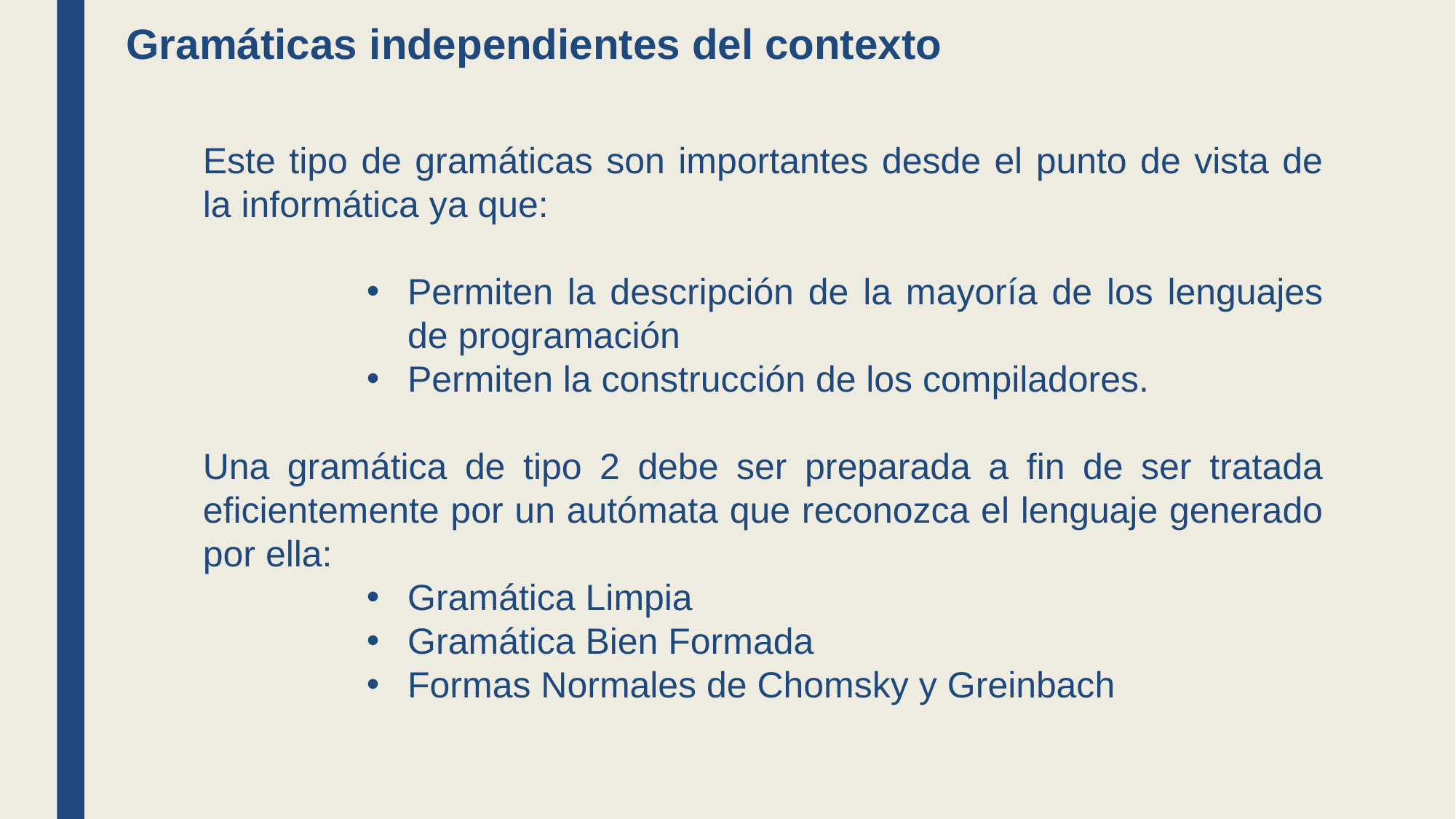

Gramáticas independientes del contexto
Este tipo de gramáticas son importantes desde el punto de vista de la informática ya que:

Permiten la descripción de la mayoría de los lenguajes de programación
Permiten la construcción de los compiladores.

Una gramática de tipo 2 debe ser preparada a fin de ser tratada eficientemente por un autómata que reconozca el lenguaje generado por ella:
Gramática Limpia
Gramática Bien Formada
Formas Normales de Chomsky y Greinbach